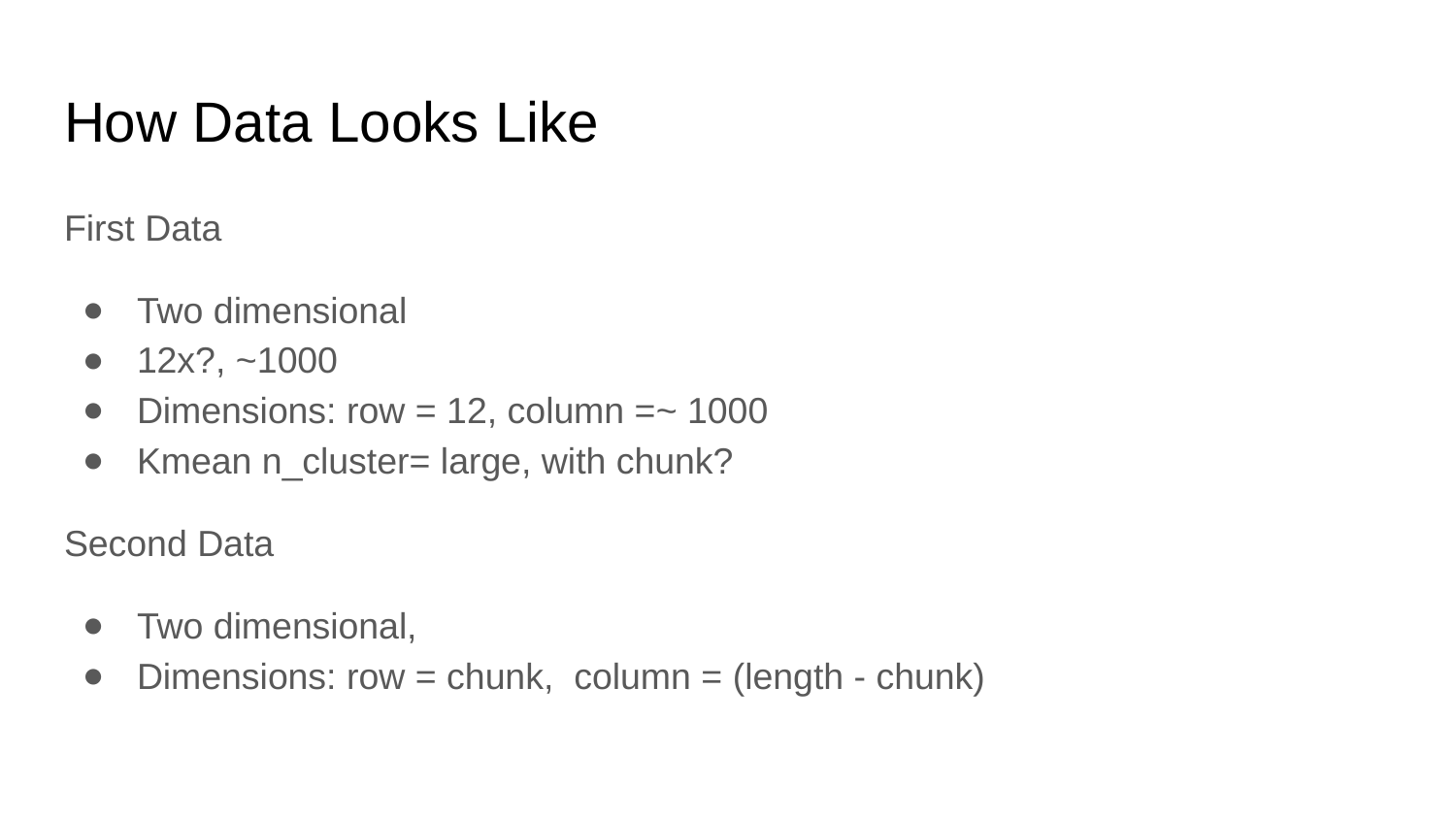

# How Data Looks Like
First Data
Two dimensional
12x?, ~1000
Dimensions: row = 12, column =~ 1000
Kmean n_cluster= large, with chunk?
Second Data
Two dimensional,
Dimensions: row = chunk,  column = (length - chunk)